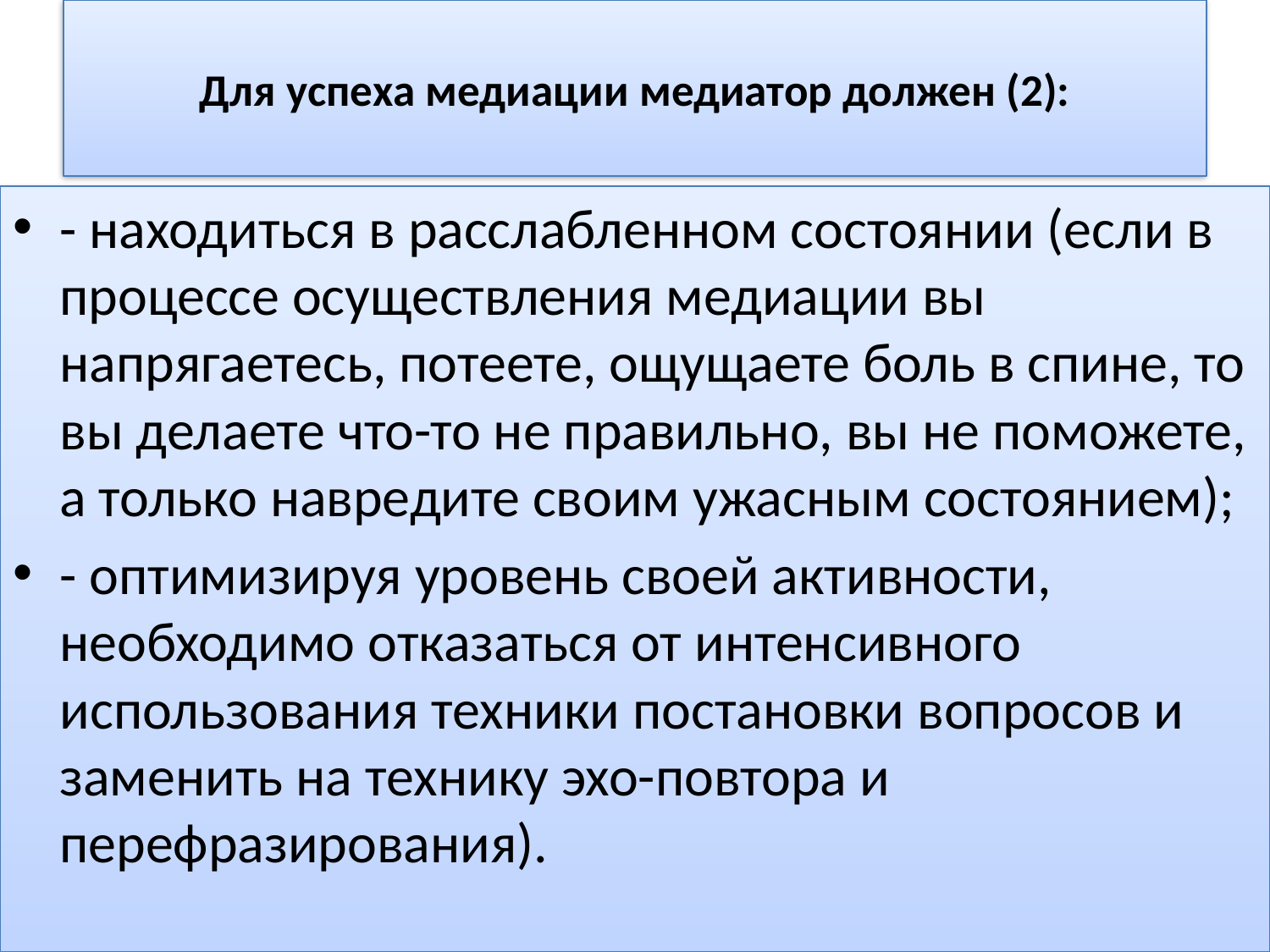

# Для успеха медиации медиатор должен (2):
- находиться в расслабленном состоянии (если в процессе осуществления медиации вы напрягаетесь, потеете, ощущаете боль в спине, то вы делаете что-то не правильно, вы не поможете, а только навредите своим ужасным состоянием);
- оптимизируя уровень своей активности, необходимо отказаться от интенсивного использования техники постановки вопросов и заменить на технику эхо-повтора и перефразирования).